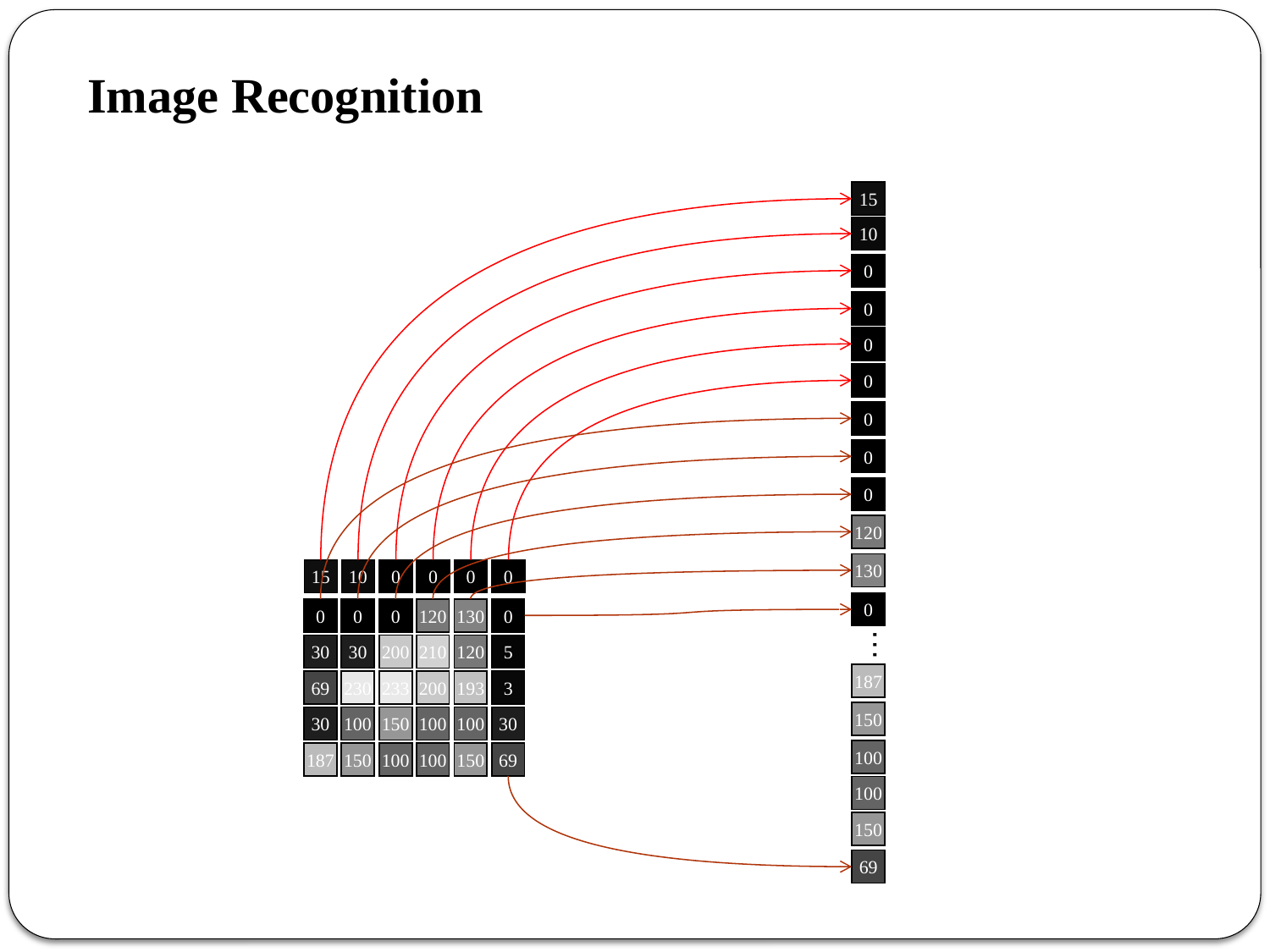

Image Recognition
15
10
0
0
0
0
0
0
0
0
0
0
120
130
15
10
0
0
0
0
0
0
0
0
0
0
0
0
0
0
120
130
0
0
…..
30
30
30
200
200
210
120
5
187
69
230
230
233
200
193
3
150
30
30
100
100
150
100
100
100
30
30
100
187
30
150
100
100
100
100
20
150
19
69
100
100
150
69